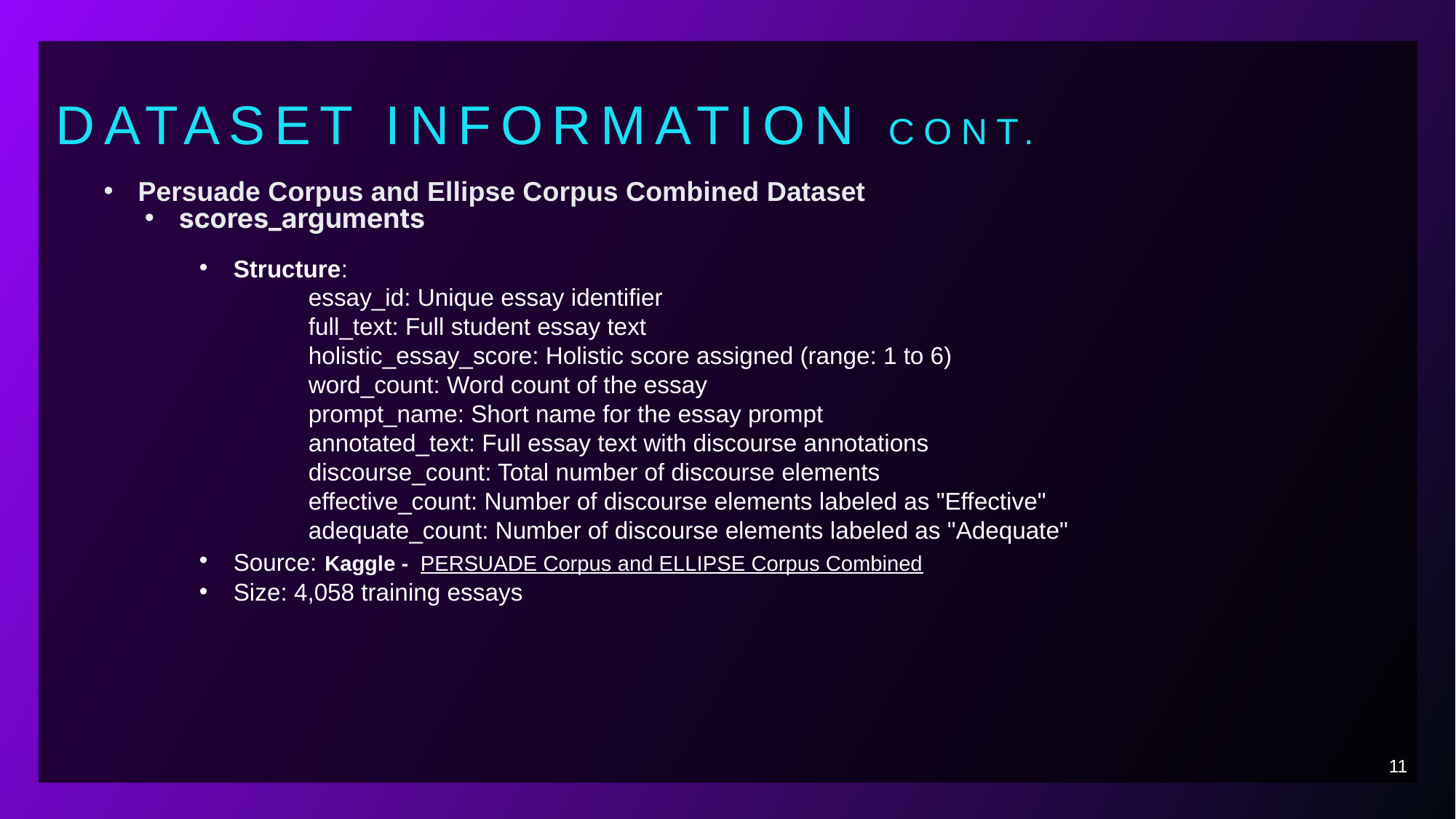

Dataset Information cont.
Persuade Corpus and Ellipse Corpus Combined Dataset
scores_arguments

Structure:
essay_id: Unique essay identifier
full_text: Full student essay text
holistic_essay_score: Holistic score assigned (range: 1 to 6)
word_count: Word count of the essay
prompt_name: Short name for the essay prompt
annotated_text: Full essay text with discourse annotations
discourse_count: Total number of discourse elements
effective_count: Number of discourse elements labeled as "Effective"
adequate_count: Number of discourse elements labeled as "Adequate"
Source: Kaggle -  PERSUADE Corpus and ELLIPSE Corpus Combined
Size: 4,058 training essays

11